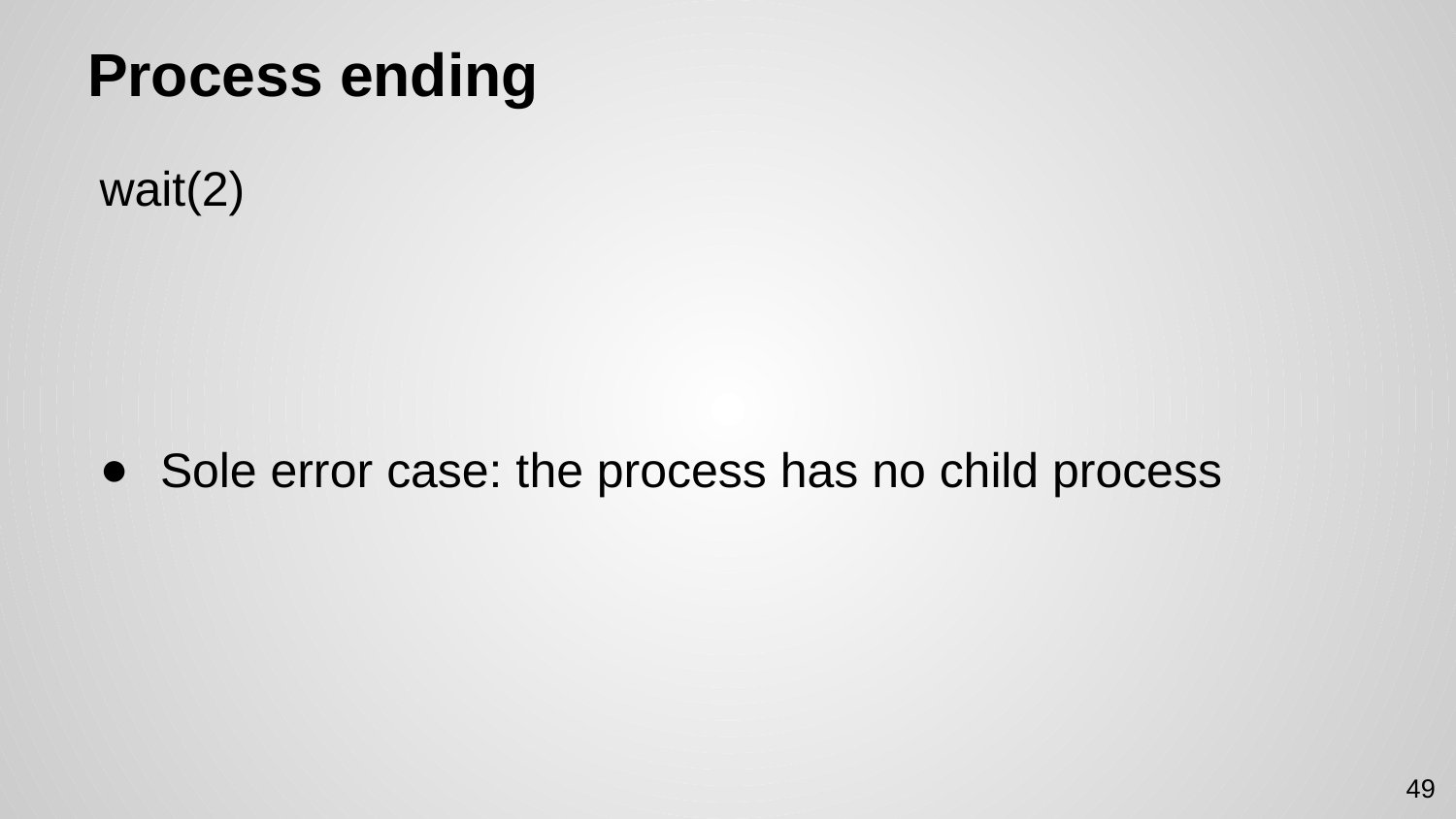

# Process ending
wait(2)

Sole error case: the process has no child process
49